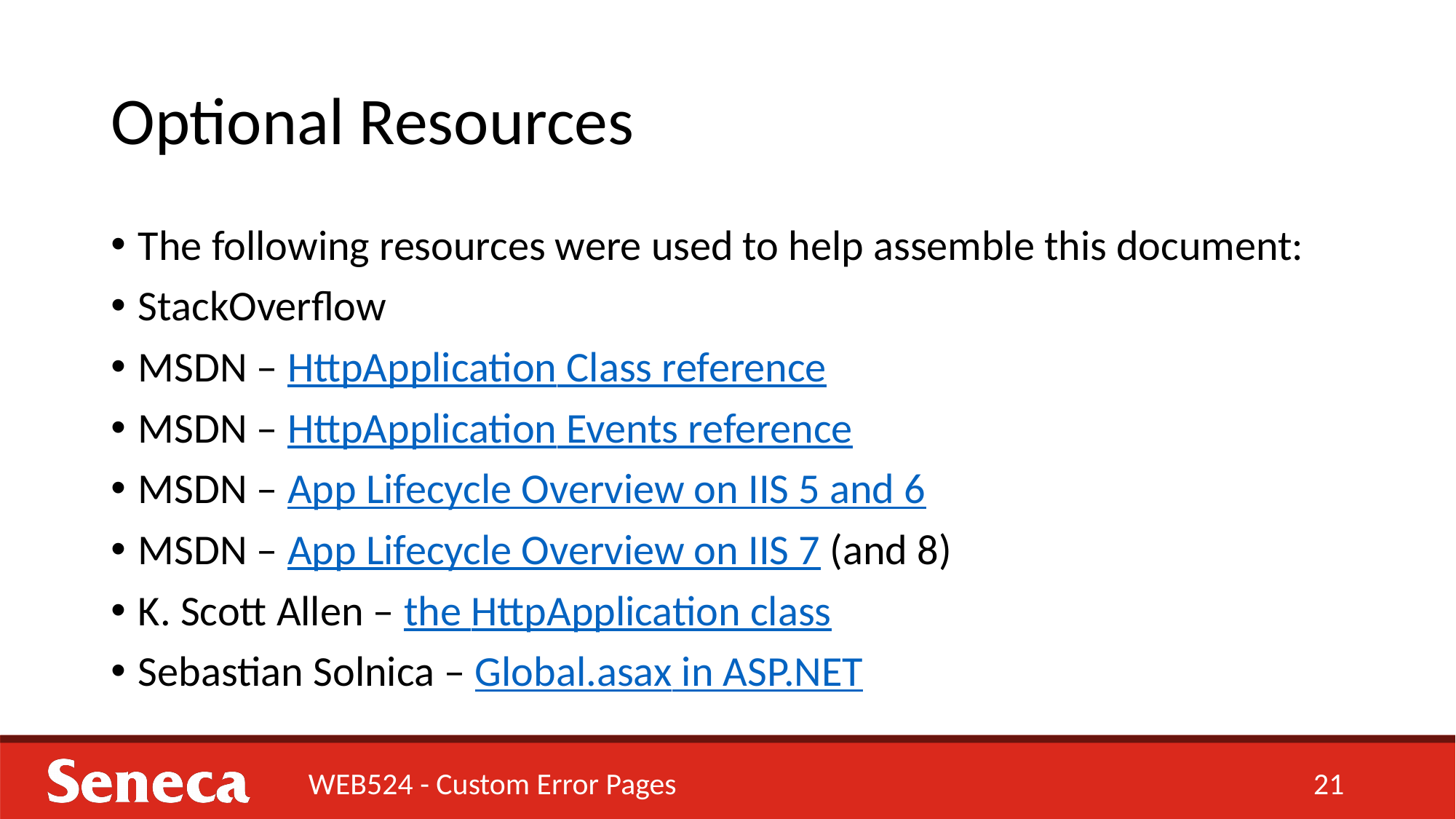

# Optional Resources
The following resources were used to help assemble this document:
StackOverflow
MSDN – HttpApplication Class reference
MSDN – HttpApplication Events reference
MSDN – App Lifecycle Overview on IIS 5 and 6
MSDN – App Lifecycle Overview on IIS 7 (and 8)
K. Scott Allen – the HttpApplication class
Sebastian Solnica – Global.asax in ASP.NET
WEB524 - Custom Error Pages
21